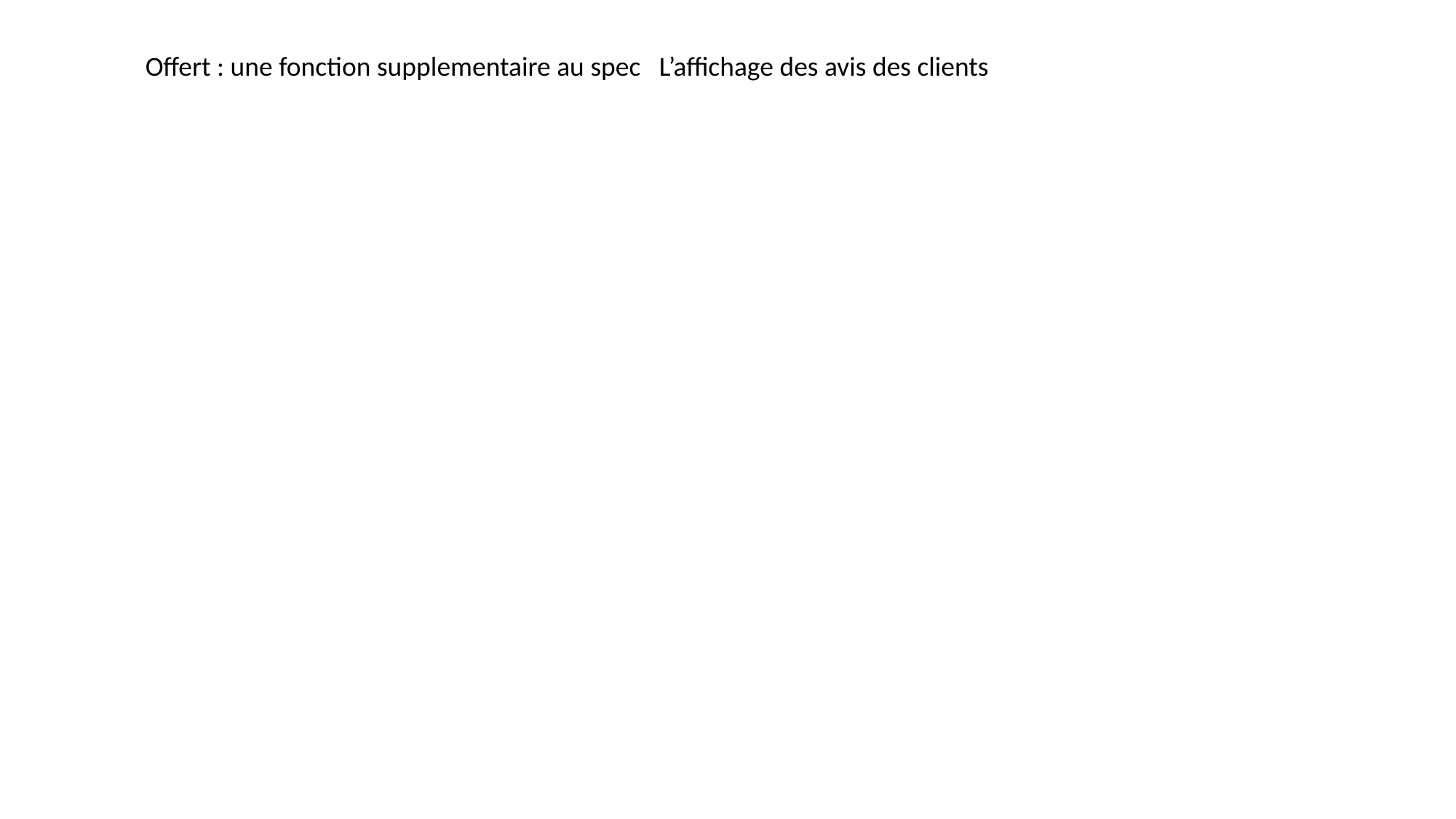

Offert : une fonction supplementaire au spec   L’affichage des avis des clients